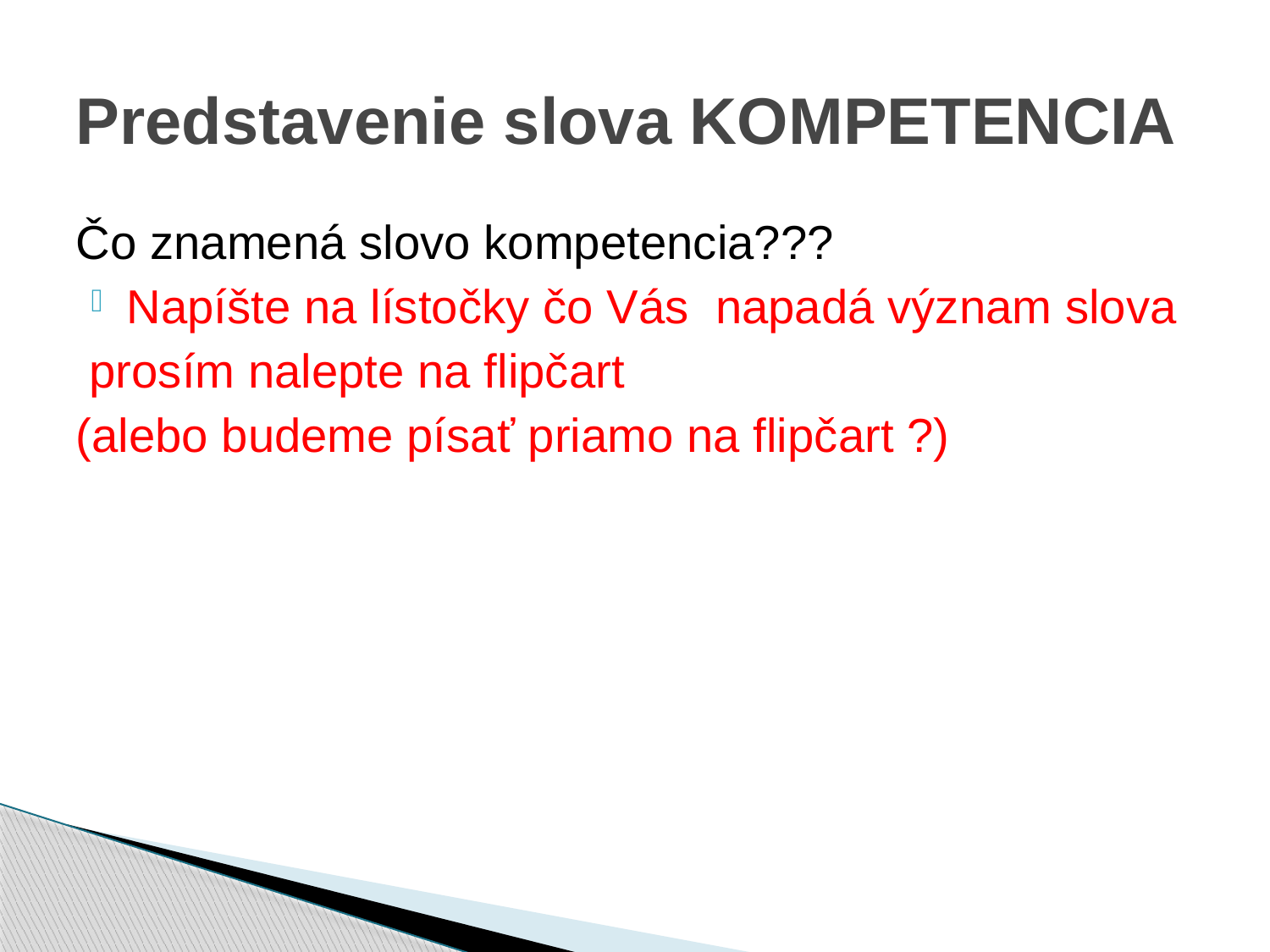

# Predstavenie slova KOMPETENCIA
Čo znamená slovo kompetencia???
Napíšte na lístočky čo Vás  napadá význam slova
 prosím nalepte na flipčart
(alebo budeme písať priamo na flipčart ?)